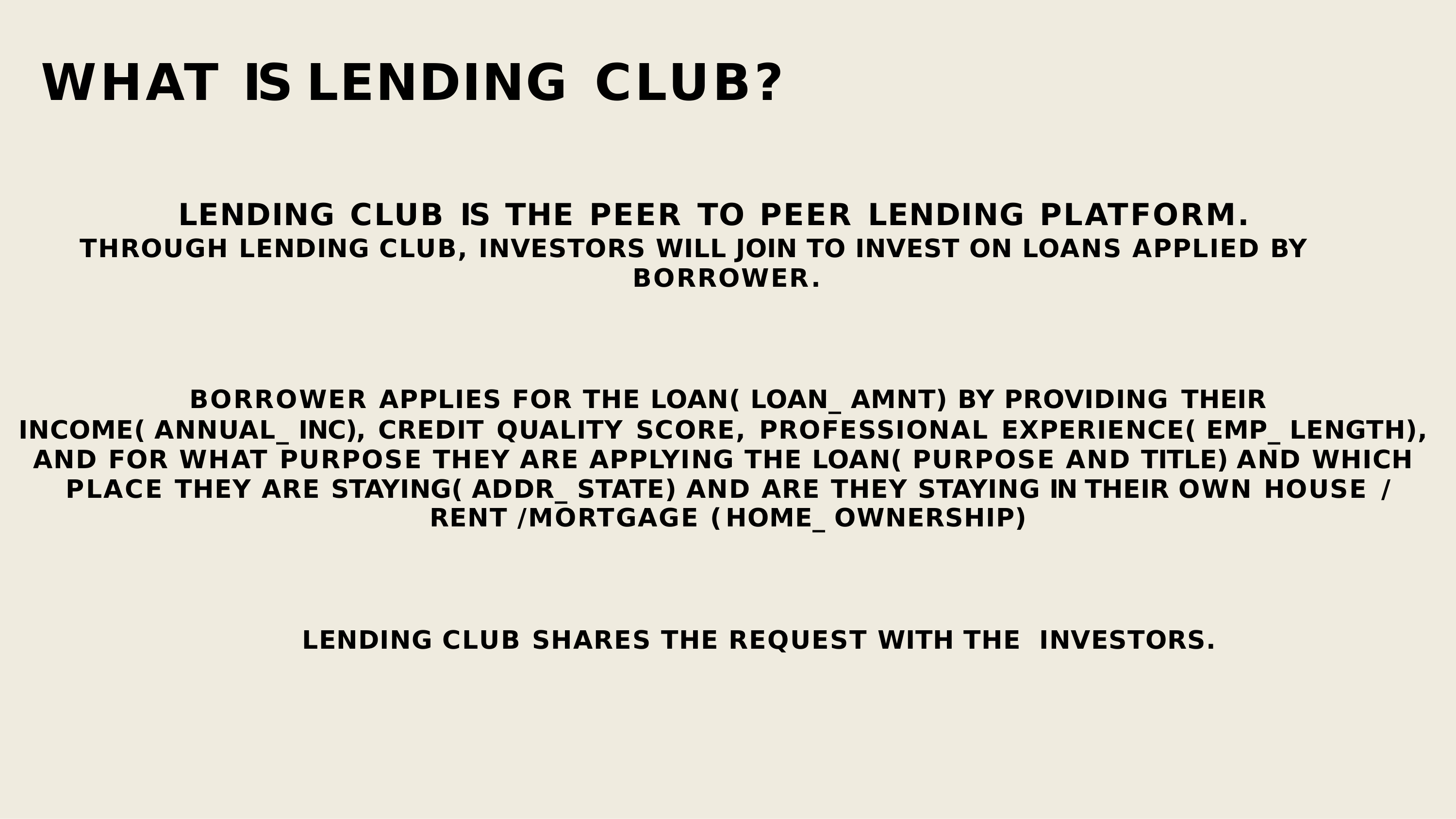

# WHAT IS LENDING CLUB?
LENDING CLUB IS THE PEER TO PEER LENDING PLATFORM.
THROUGH LENDING CLUB, INVESTORS WILL JOIN TO INVEST ON LOANS APPLIED BY  BORROWER.
BORROWER APPLIES FOR THE LOAN( LOAN_ AMNT) BY PROVIDING THEIR
INCOME( ANNUAL_ INC), CREDIT QUALITY SCORE, PROFESSIONAL EXPERIENCE( EMP_ LENGTH),  AND FOR WHAT PURPOSE THEY ARE APPLYING THE LOAN( PURPOSE AND TITLE) AND WHICH  PLACE THEY ARE STAYING( ADDR_ STATE) AND ARE THEY STAYING IN THEIR OWN HOUSE /
RENT / MORTGAGE ( HOME_ OWNERSHIP)
LENDING CLUB SHARES THE REQUEST WITH THE INVESTORS.